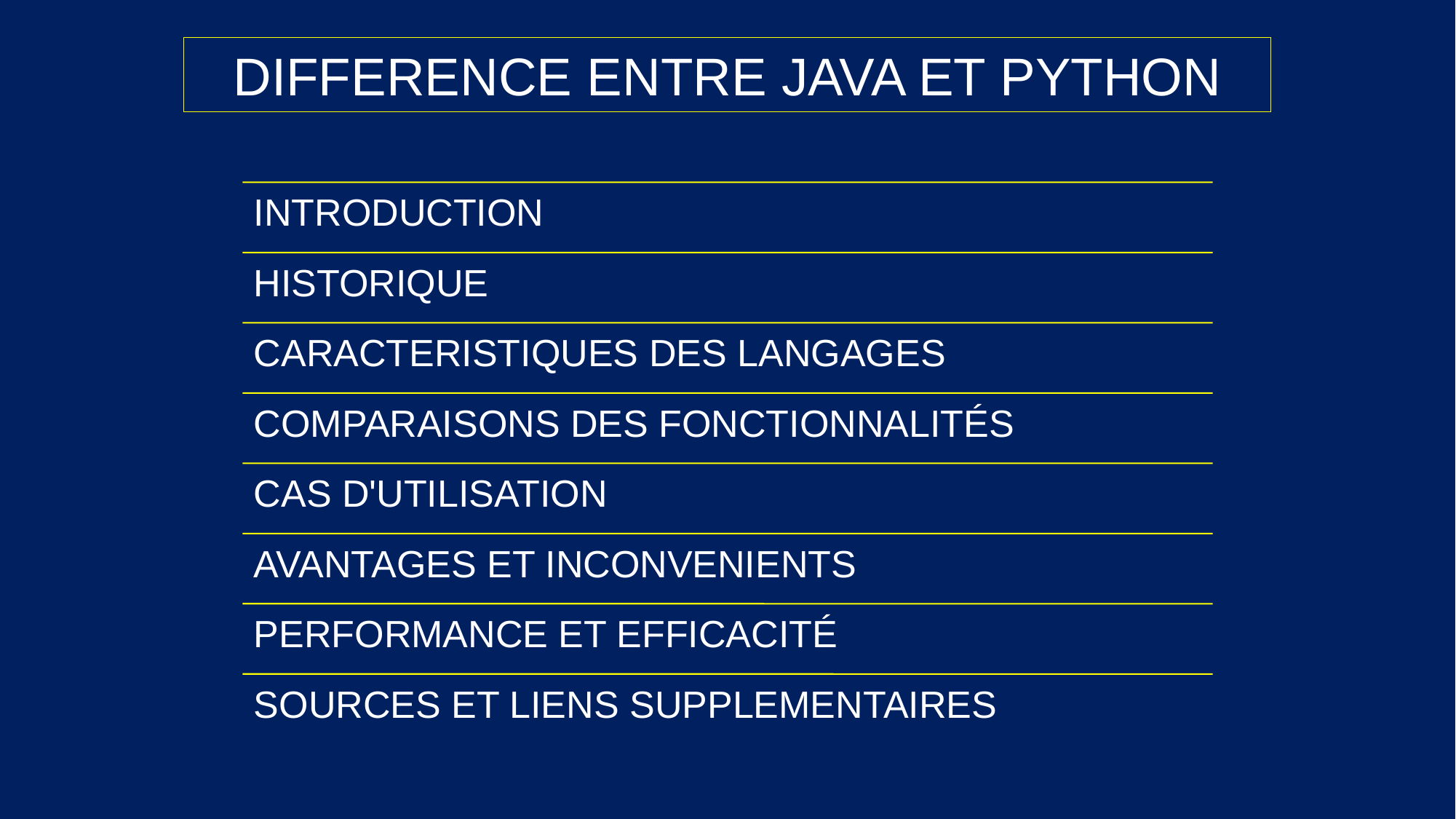

DIFFERENCE ENTRE JAVA ET PYTHON
INTRODUCTION
HISTORIQUE
CARACTERISTIQUES DES LANGAGES
COMPARAISONS DES FONCTIONNALITÉS
CAS D'UTILISATION
AVANTAGES ET INCONVENIENTS
PERFORMANCE ET EFFICACITÉ
SOURCES ET LIENS SUPPLEMENTAIRES